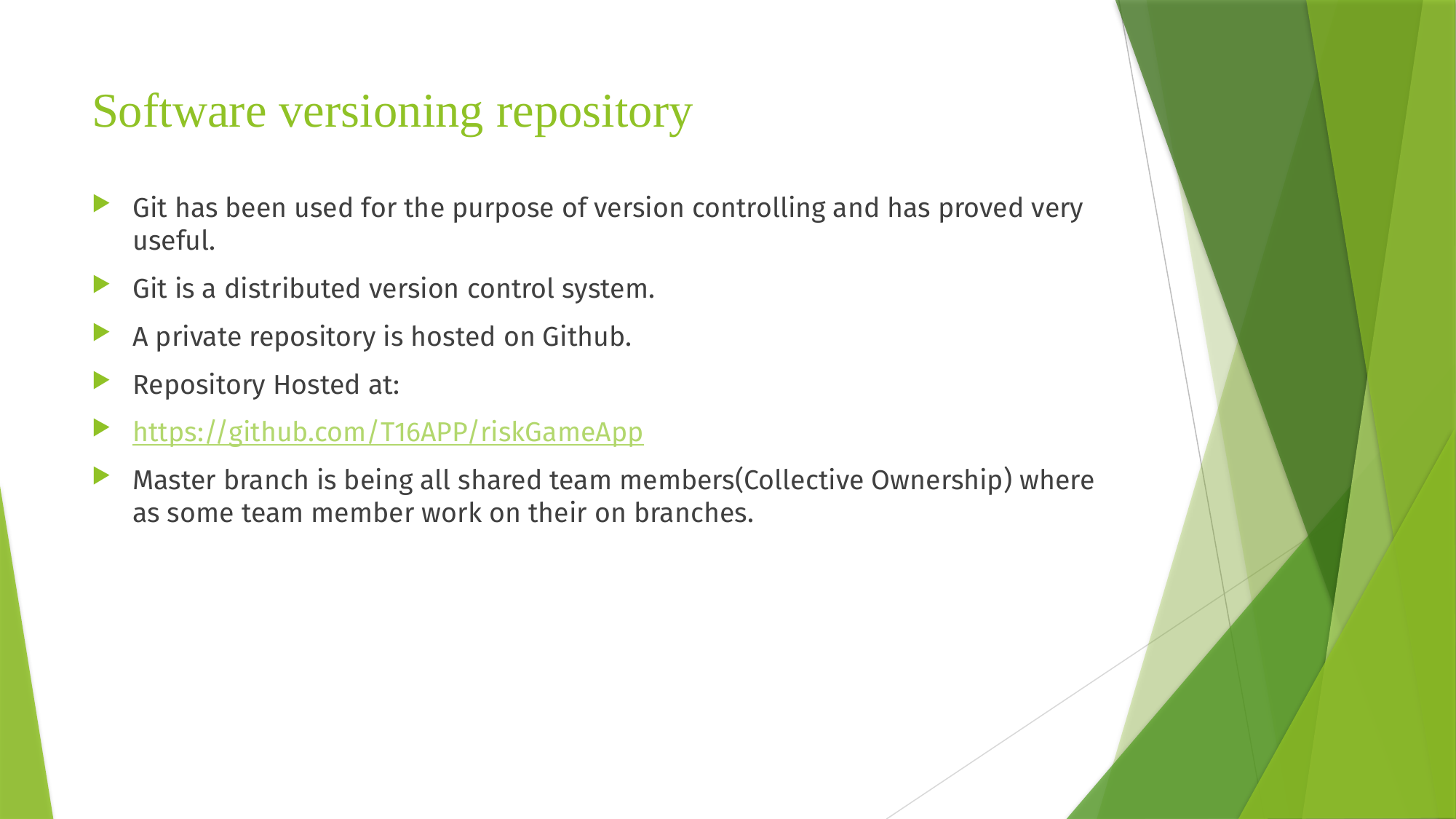

# Software versioning repository
Git has been used for the purpose of version controlling and has proved very useful.
Git is a distributed version control system.
A private repository is hosted on Github.
Repository Hosted at:
https://github.com/T16APP/riskGameApp
Master branch is being all shared team members(Collective Ownership) where as some team member work on their on branches.